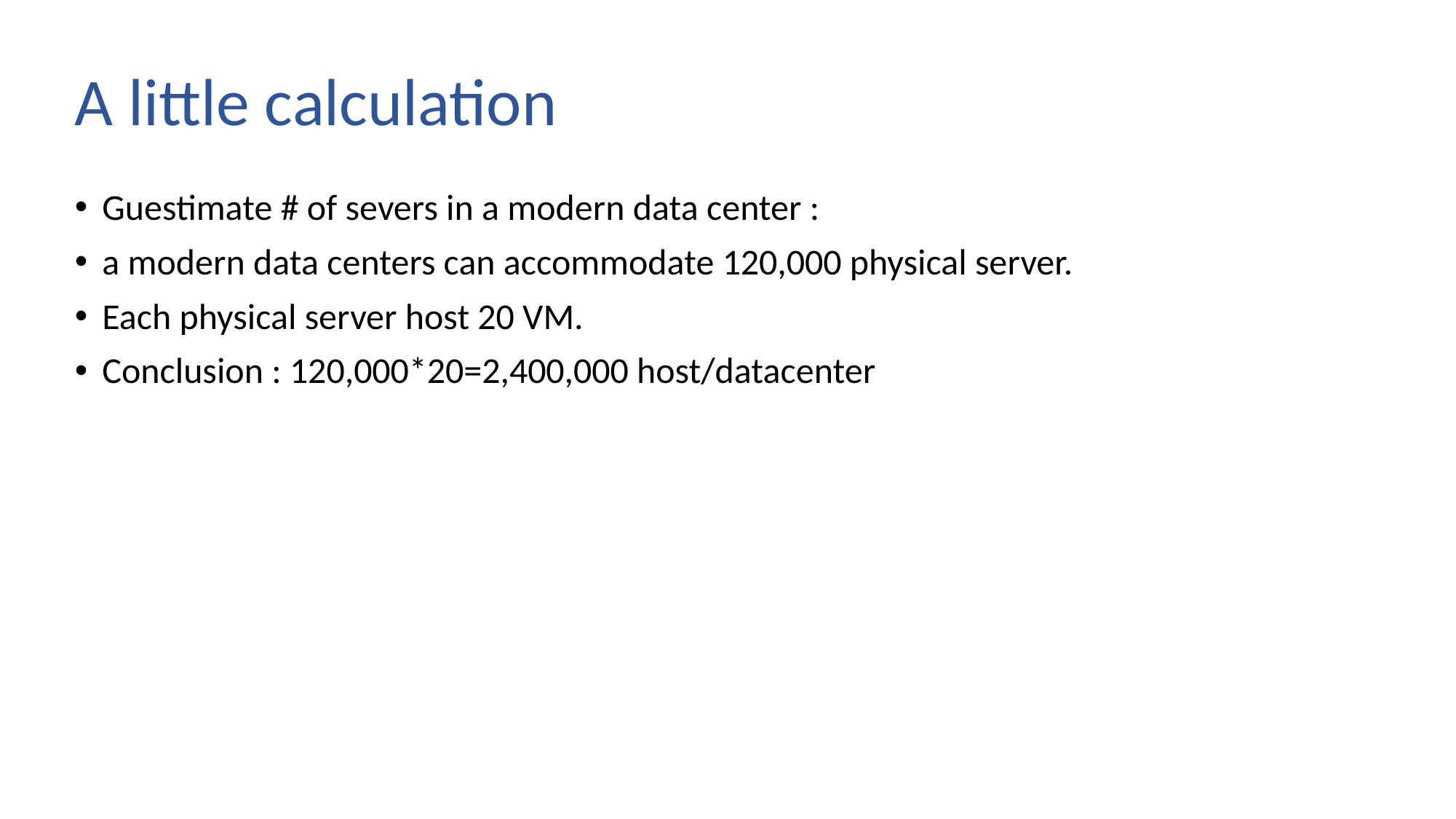

# A little calculation
Guestimate # of severs in a modern data center :
a modern data centers can accommodate 120,000 physical server.
Each physical server host 20 VM.
Conclusion : 120,000*20=2,400,000 host/datacenter